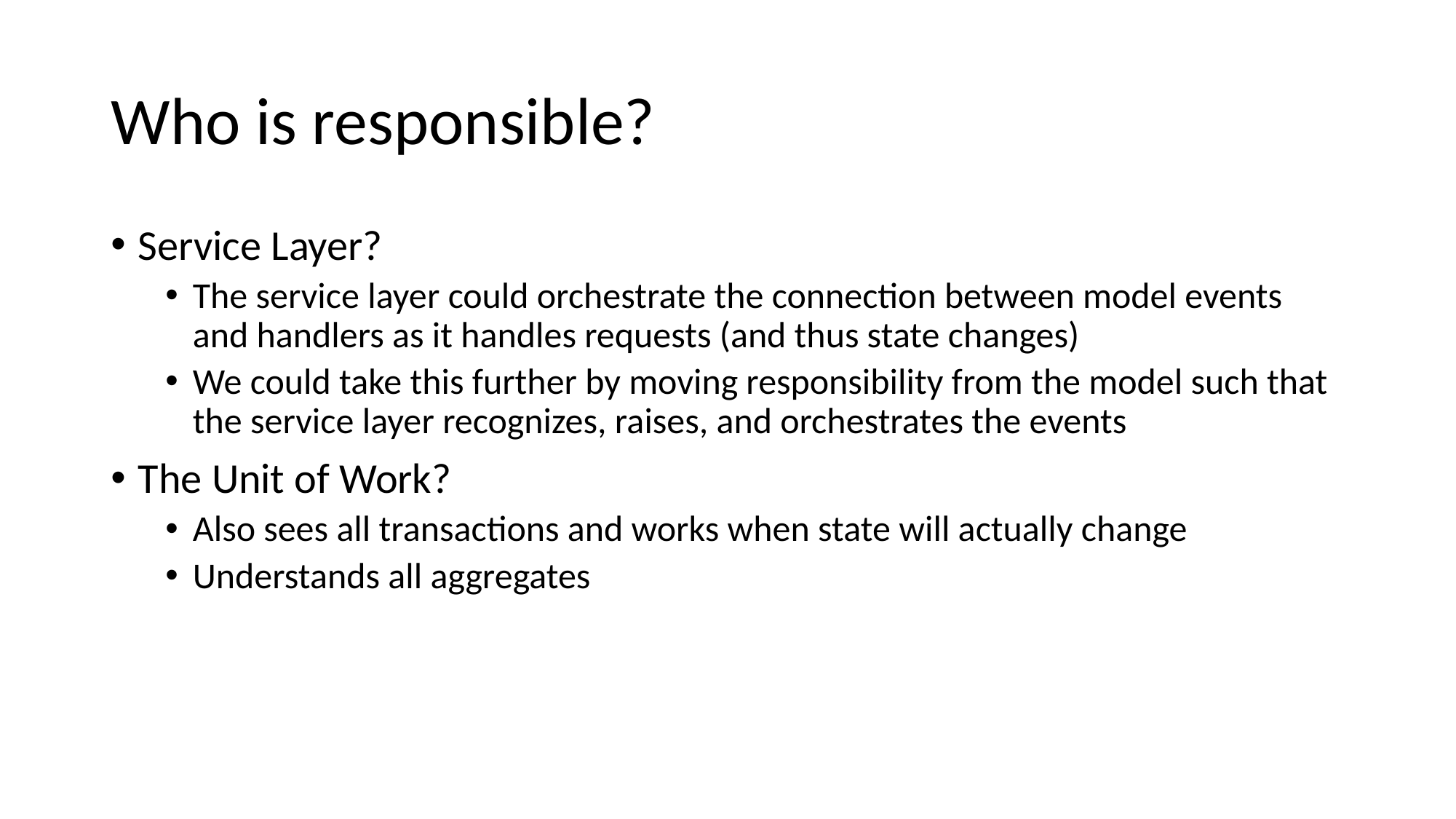

# Who is responsible?
Service Layer?
The service layer could orchestrate the connection between model events and handlers as it handles requests (and thus state changes)
We could take this further by moving responsibility from the model such that the service layer recognizes, raises, and orchestrates the events
The Unit of Work?
Also sees all transactions and works when state will actually change
Understands all aggregates